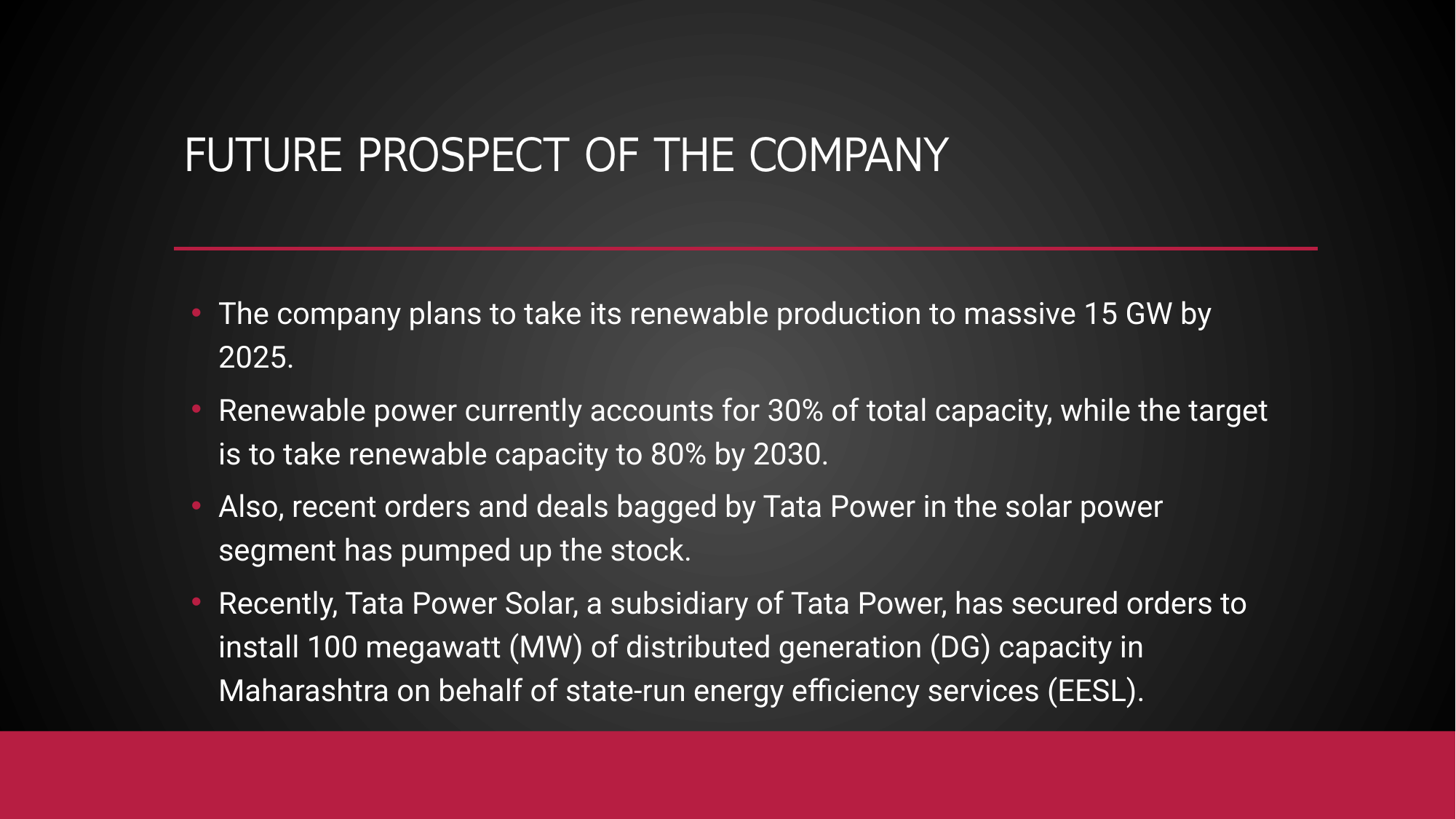

# Future prospect of the company
The company plans to take its renewable production to massive 15 GW by 2025.
Renewable power currently accounts for 30% of total capacity, while the target is to take renewable capacity to 80% by 2030.
Also, recent orders and deals bagged by Tata Power in the solar power segment has pumped up the stock.
Recently, Tata Power Solar, a subsidiary of Tata Power, has secured orders to install 100 megawatt (MW) of distributed generation (DG) capacity in Maharashtra on behalf of state-run energy efficiency services (EESL).